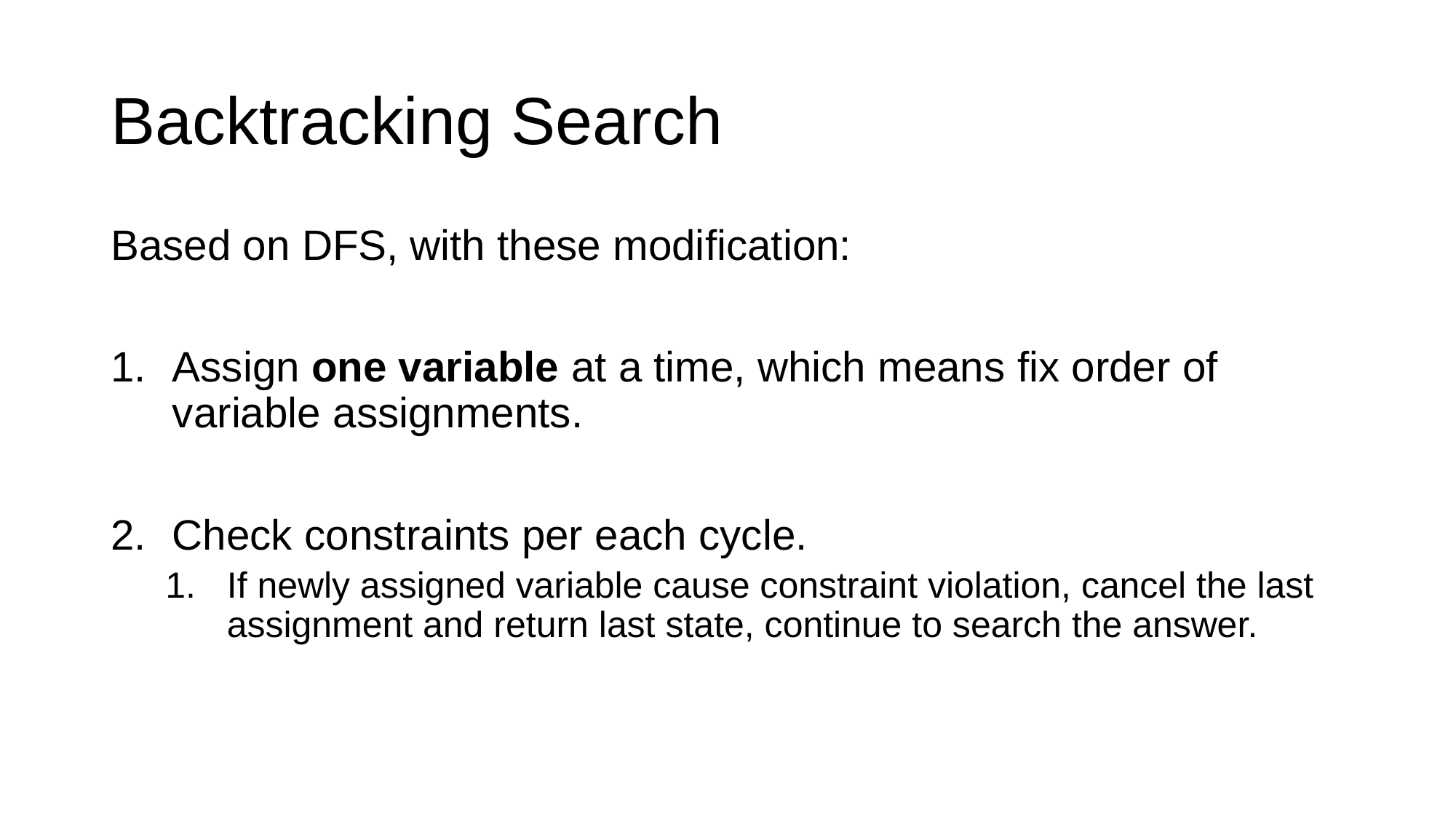

# Backtracking Search
Based on DFS, with these modification:

Assign one variable at a time, which means fix order of variable assignments.

Check constraints per each cycle.
If newly assigned variable cause constraint violation, cancel the last assignment and return last state, continue to search the answer.